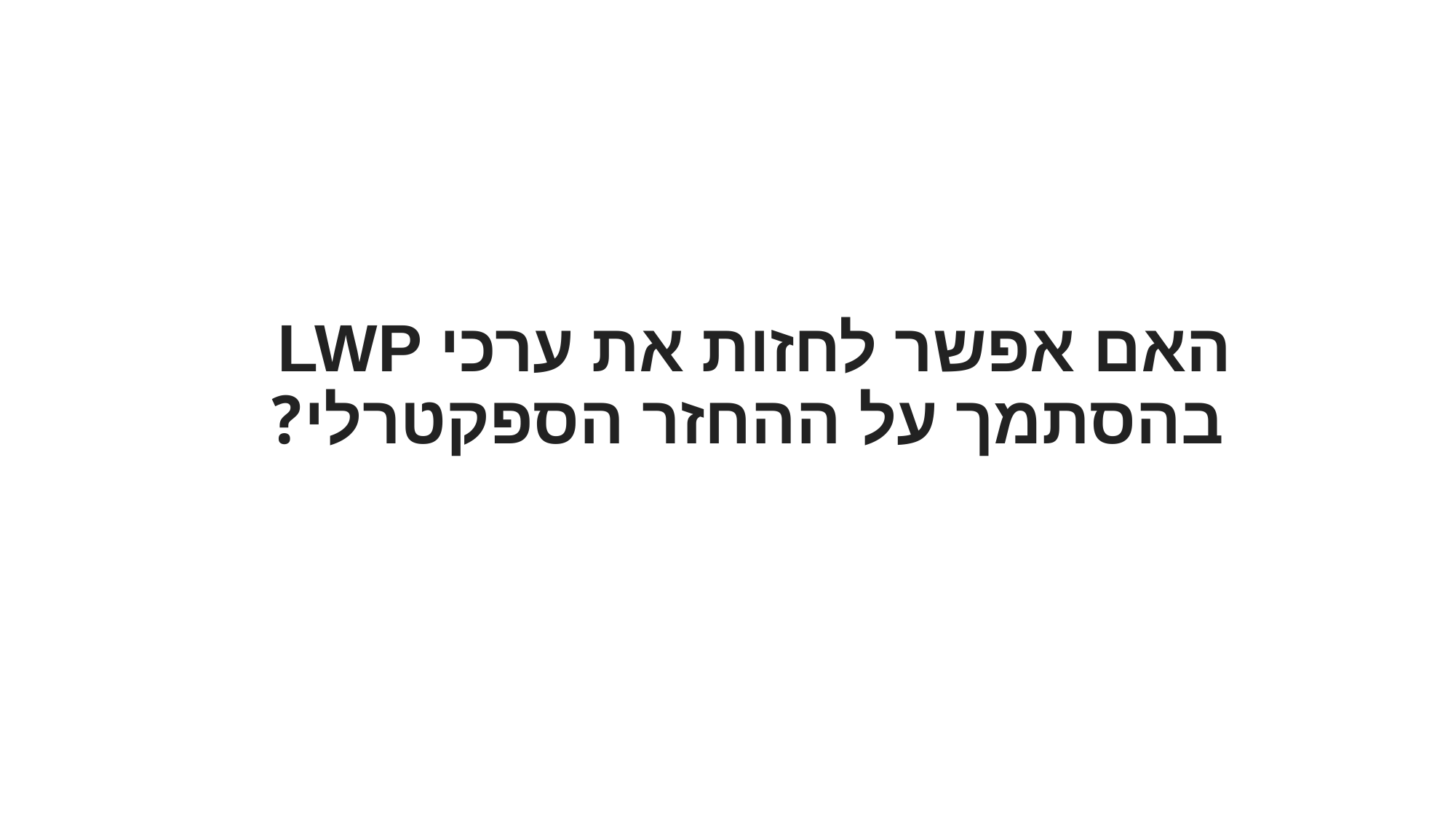

# האם אפשר לחזות את ערכי LWP  בהסתמך על ההחזר הספקטרלי?